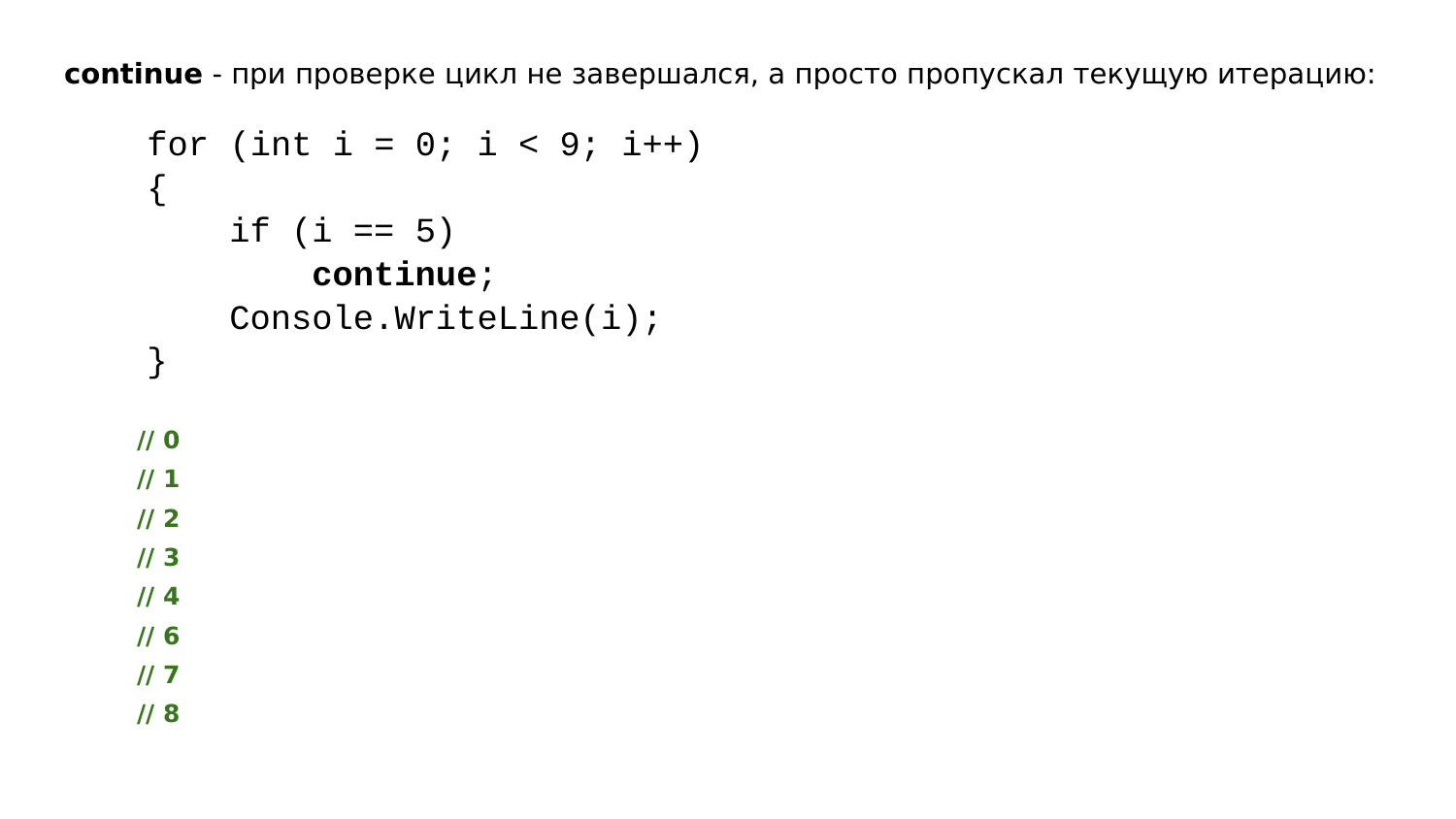

continue - при проверке цикл не завершался, а просто пропускал текущую итерацию:
for (int i = 0; i < 9; i++)
{
    if (i == 5)
        continue;
    Console.WriteLine(i);
}

// 0
// 1
// 2
// 3
// 4
// 6
// 7
// 8